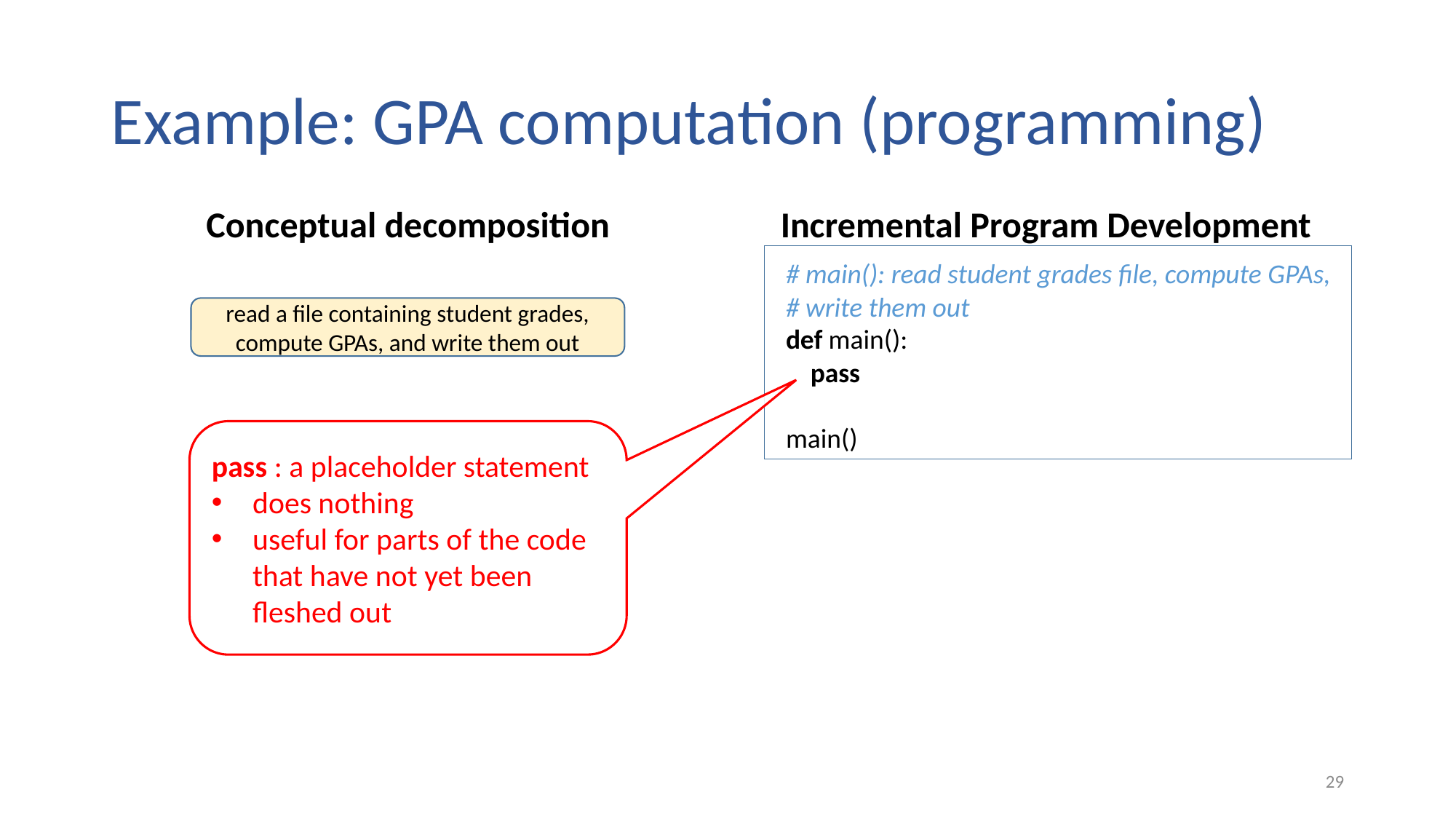

# Example: GPA computation (programming)
Conceptual decomposition
Incremental Program Development
# main(): read student grades file, compute GPAs,
# write them out
def main():
    pass

main()
read a file containing student grades, compute GPAs, and write them out
pass : a placeholder statement
does nothing
useful for parts of the code that have not yet been fleshed out
29